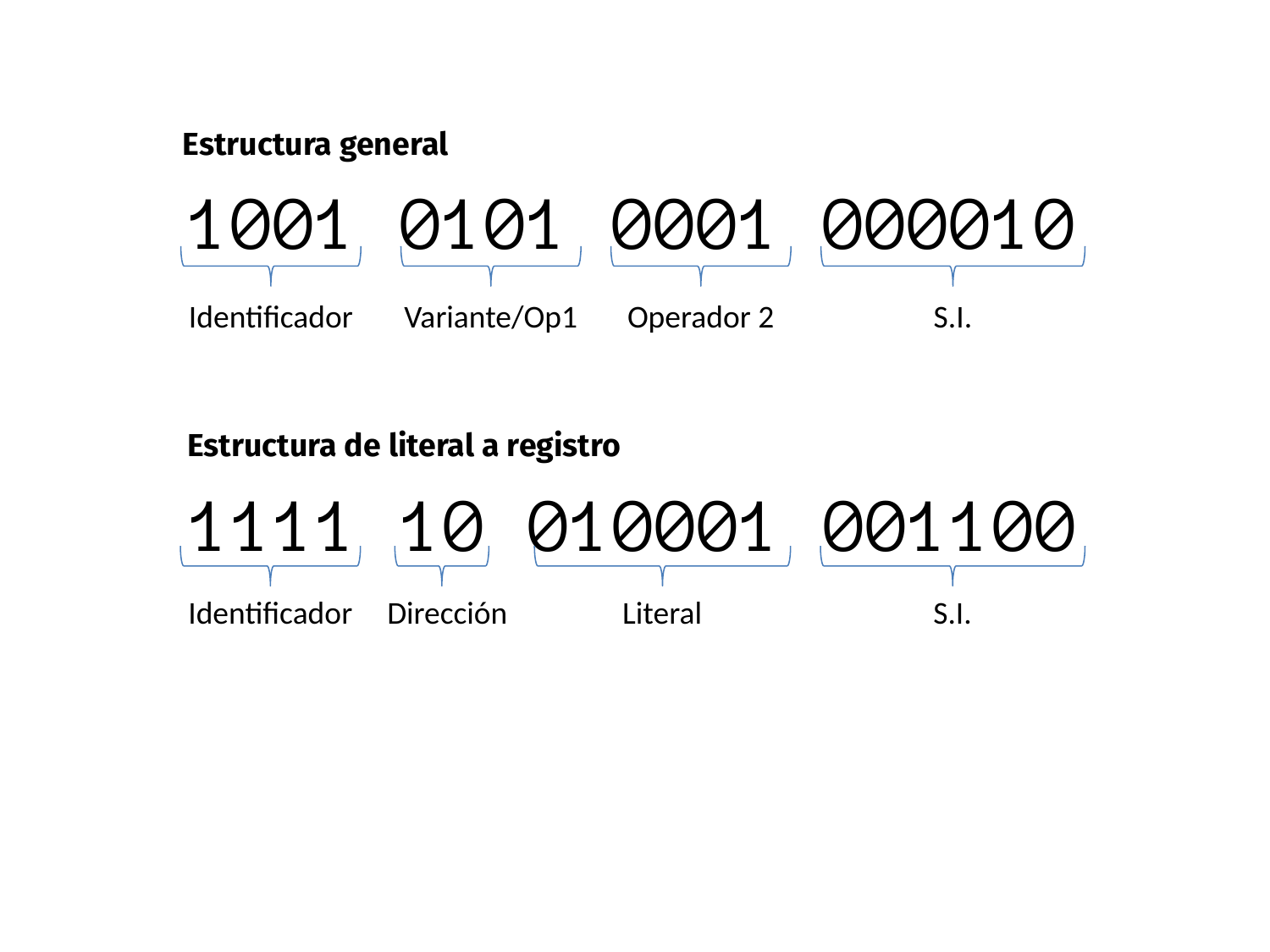

# 1001 0101 0001 000010
Estructura general

Identificador
Variante/Op1
Operador 2
S.I.
1111 10 010001 001100
Estructura de literal a registro

Identificador
Dirección
Literal
S.I.